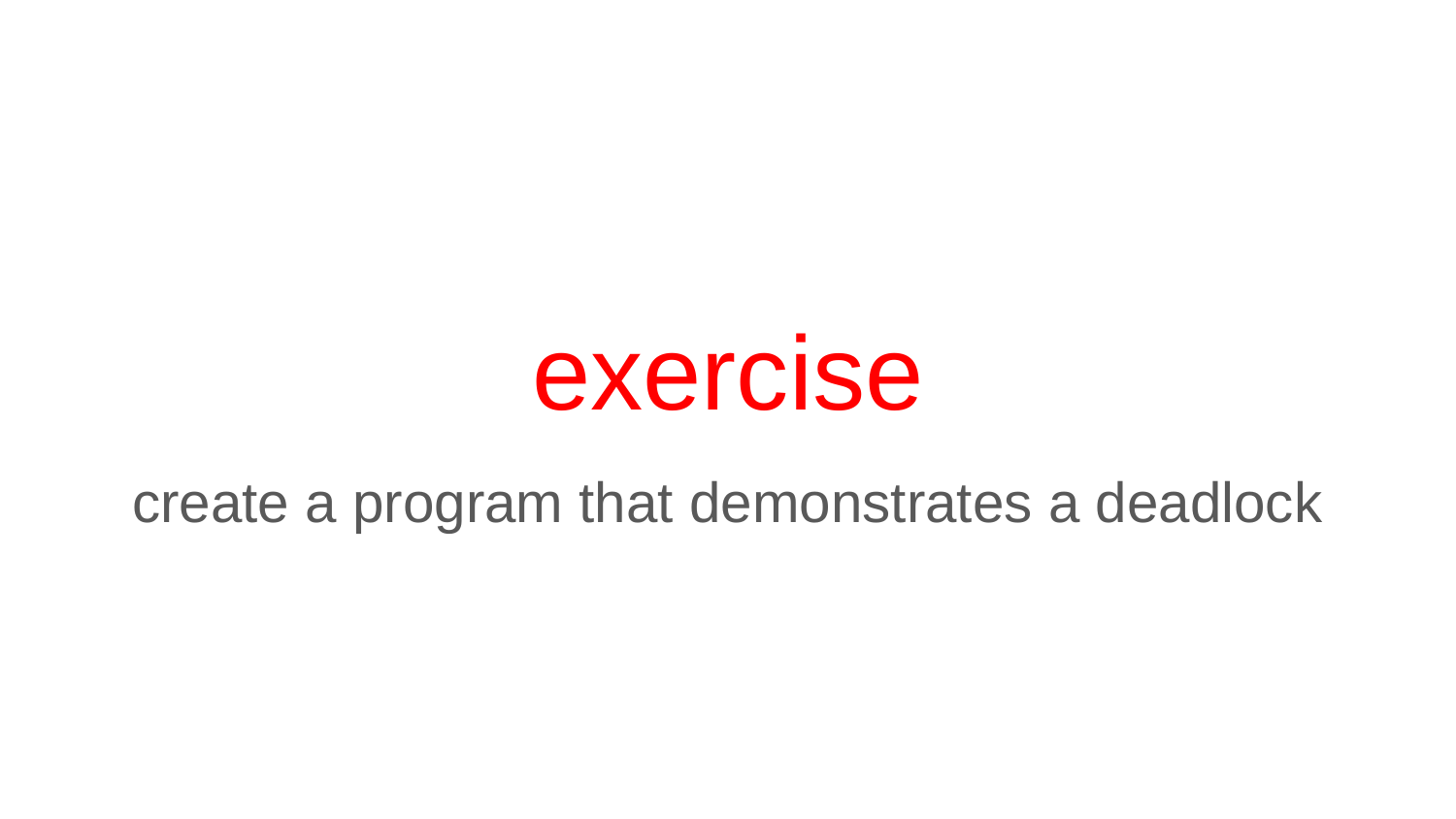

# exercise
create a program that demonstrates a deadlock